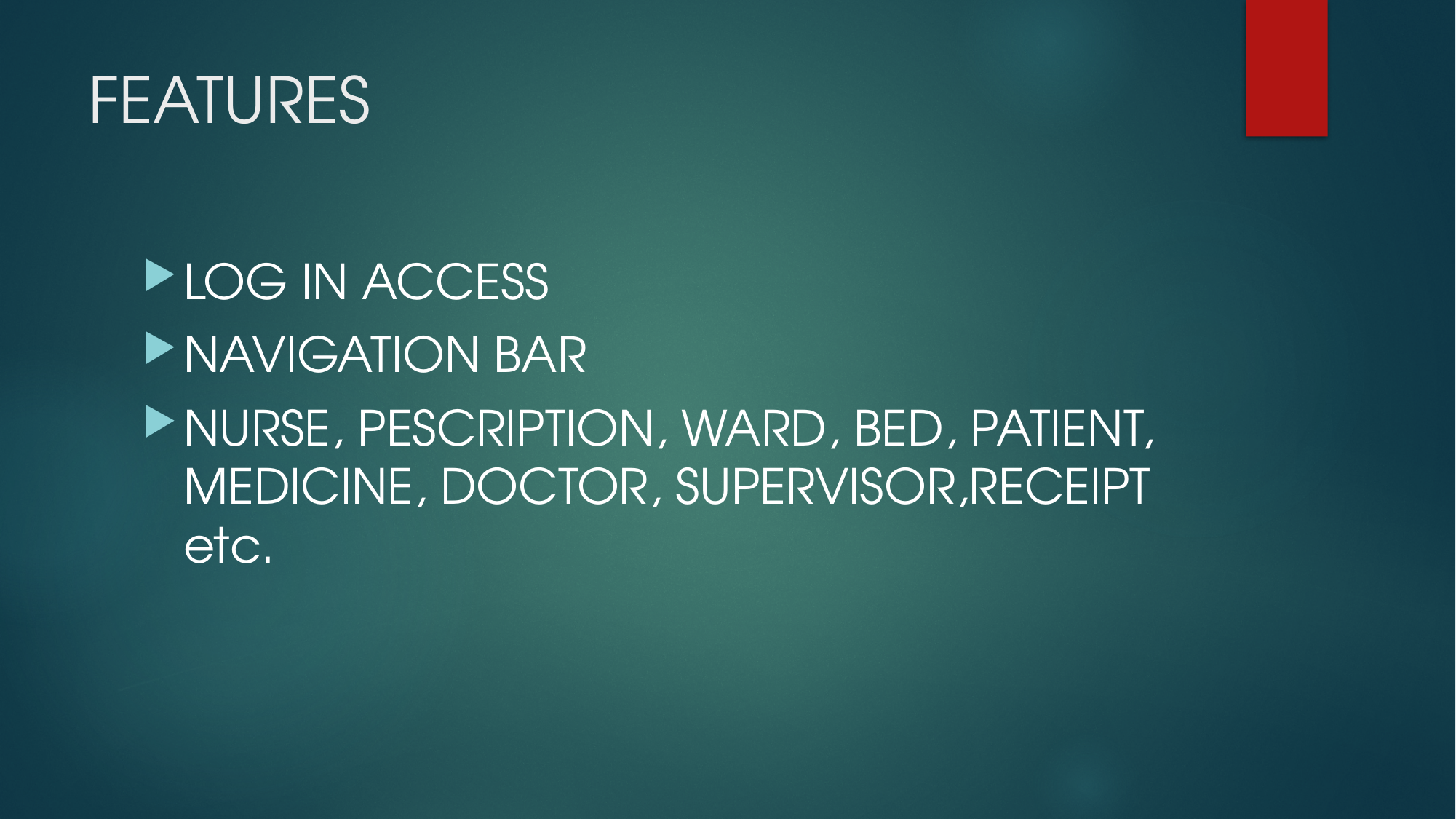

# FEATURES
LOG IN ACCESS
NAVIGATION BAR
NURSE, PESCRIPTION, WARD, BED, PATIENT, MEDICINE, DOCTOR, SUPERVISOR,RECEIPT etc.